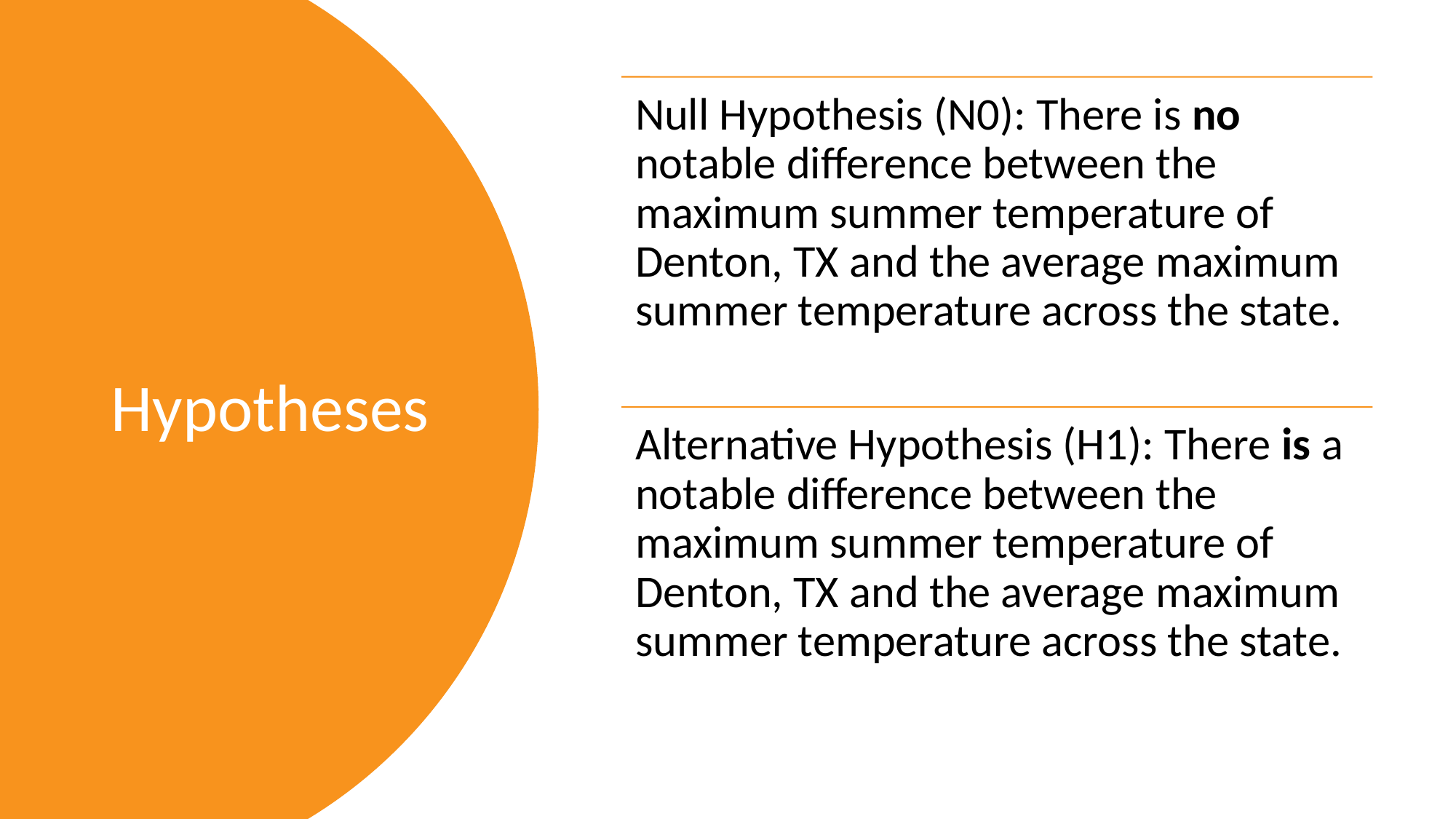

Null Hypothesis (N0): There is no notable difference between the maximum summer temperature of Denton, TX and the average maximum summer temperature across the state.
Alternative Hypothesis (H1): There is a notable difference between the maximum summer temperature of Denton, TX and the average maximum summer temperature across the state.
# Hypotheses